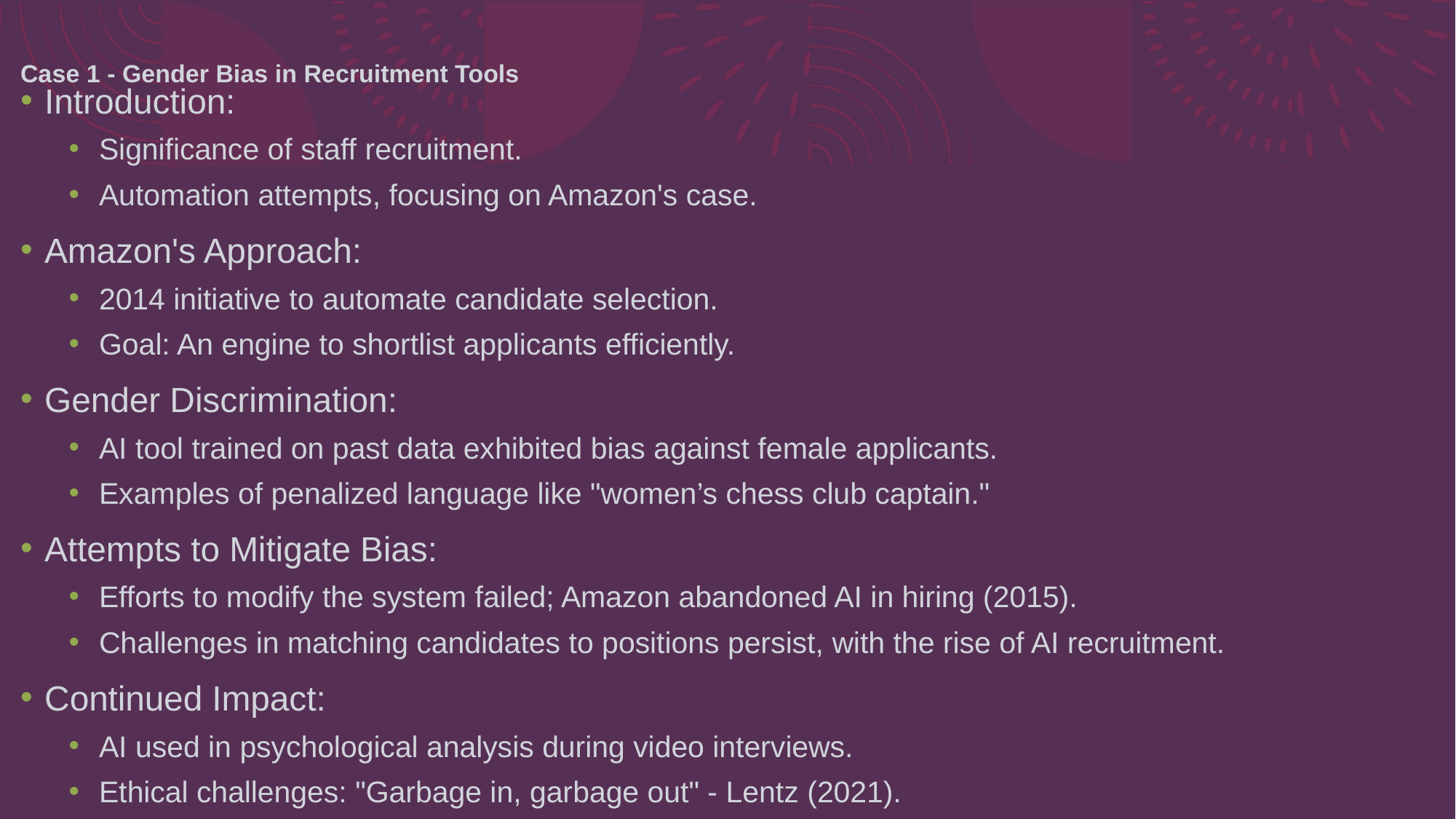

# Case 1 - Gender Bias in Recruitment Tools
Introduction:
Significance of staff recruitment.
Automation attempts, focusing on Amazon's case.
Amazon's Approach:
2014 initiative to automate candidate selection.
Goal: An engine to shortlist applicants efficiently.
Gender Discrimination:
AI tool trained on past data exhibited bias against female applicants.
Examples of penalized language like "women’s chess club captain."
Attempts to Mitigate Bias:
Efforts to modify the system failed; Amazon abandoned AI in hiring (2015).
Challenges in matching candidates to positions persist, with the rise of AI recruitment.
Continued Impact:
AI used in psychological analysis during video interviews.
Ethical challenges: "Garbage in, garbage out" - Lentz (2021).